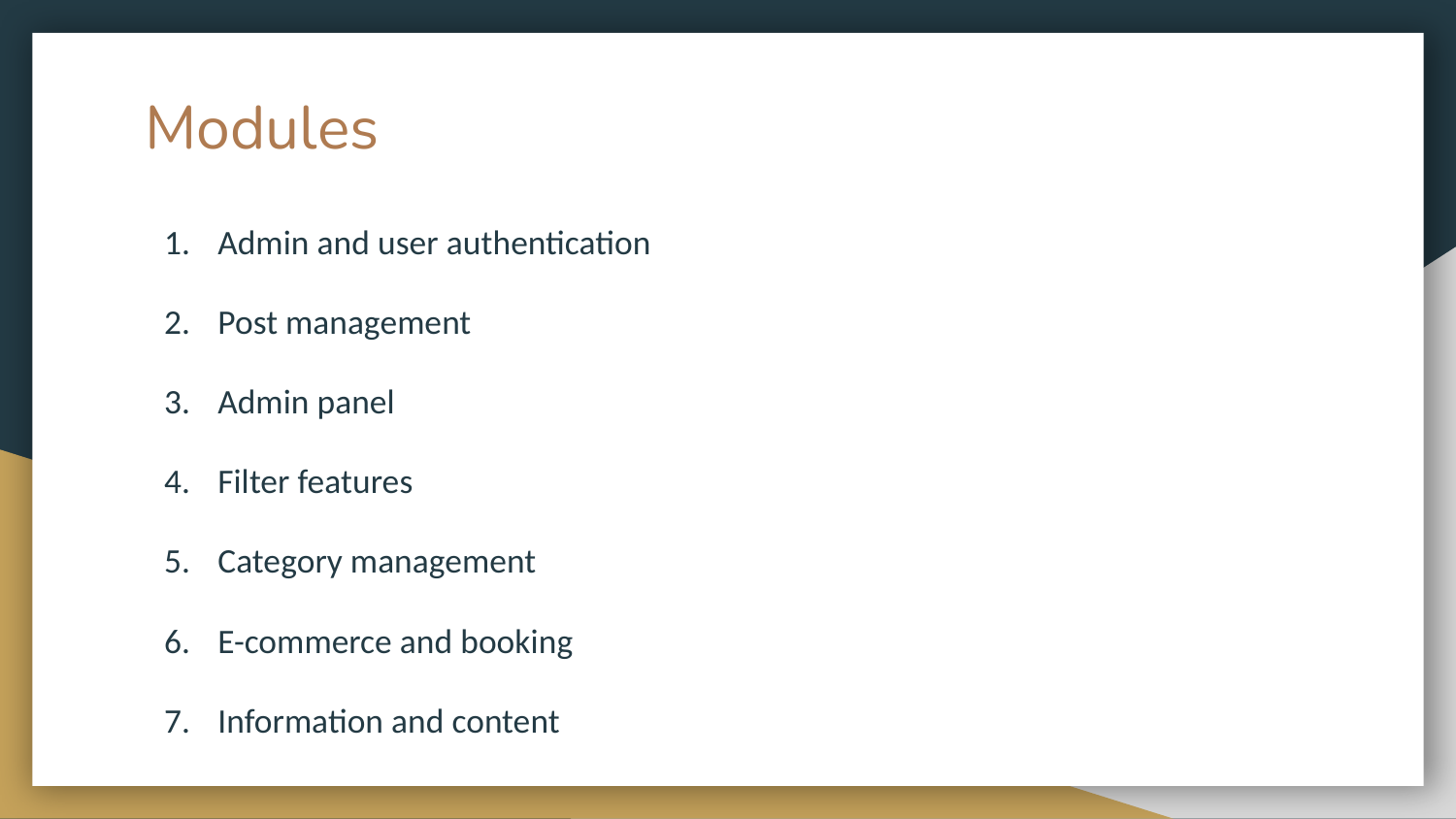

# Modules
Admin and user authentication
Post management
Admin panel
Filter features
Category management
E-commerce and booking
Information and content